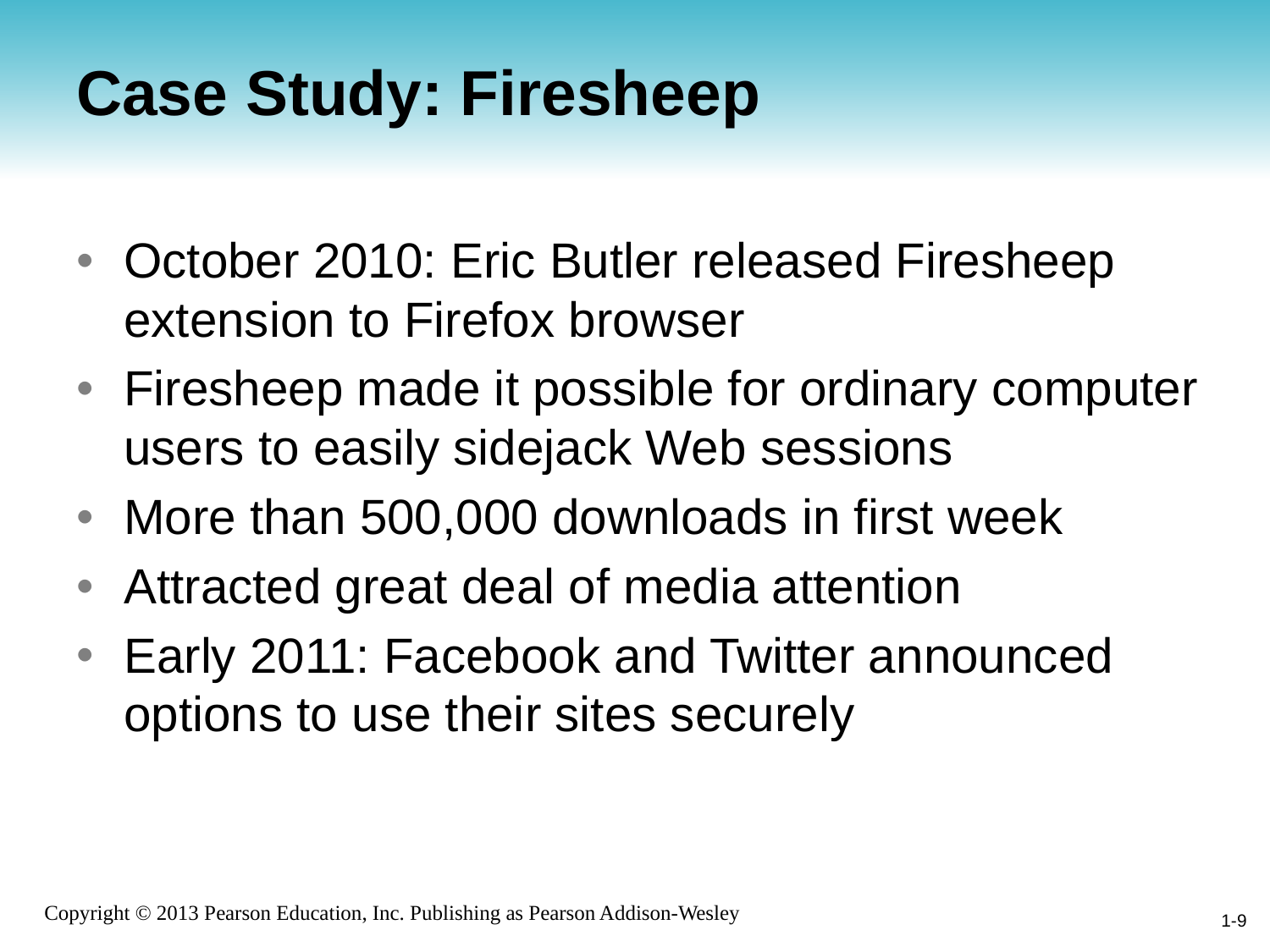

# Case Study: Firesheep
October 2010: Eric Butler released Firesheep extension to Firefox browser
Firesheep made it possible for ordinary computer users to easily sidejack Web sessions
More than 500,000 downloads in first week
Attracted great deal of media attention
Early 2011: Facebook and Twitter announced options to use their sites securely
1-9